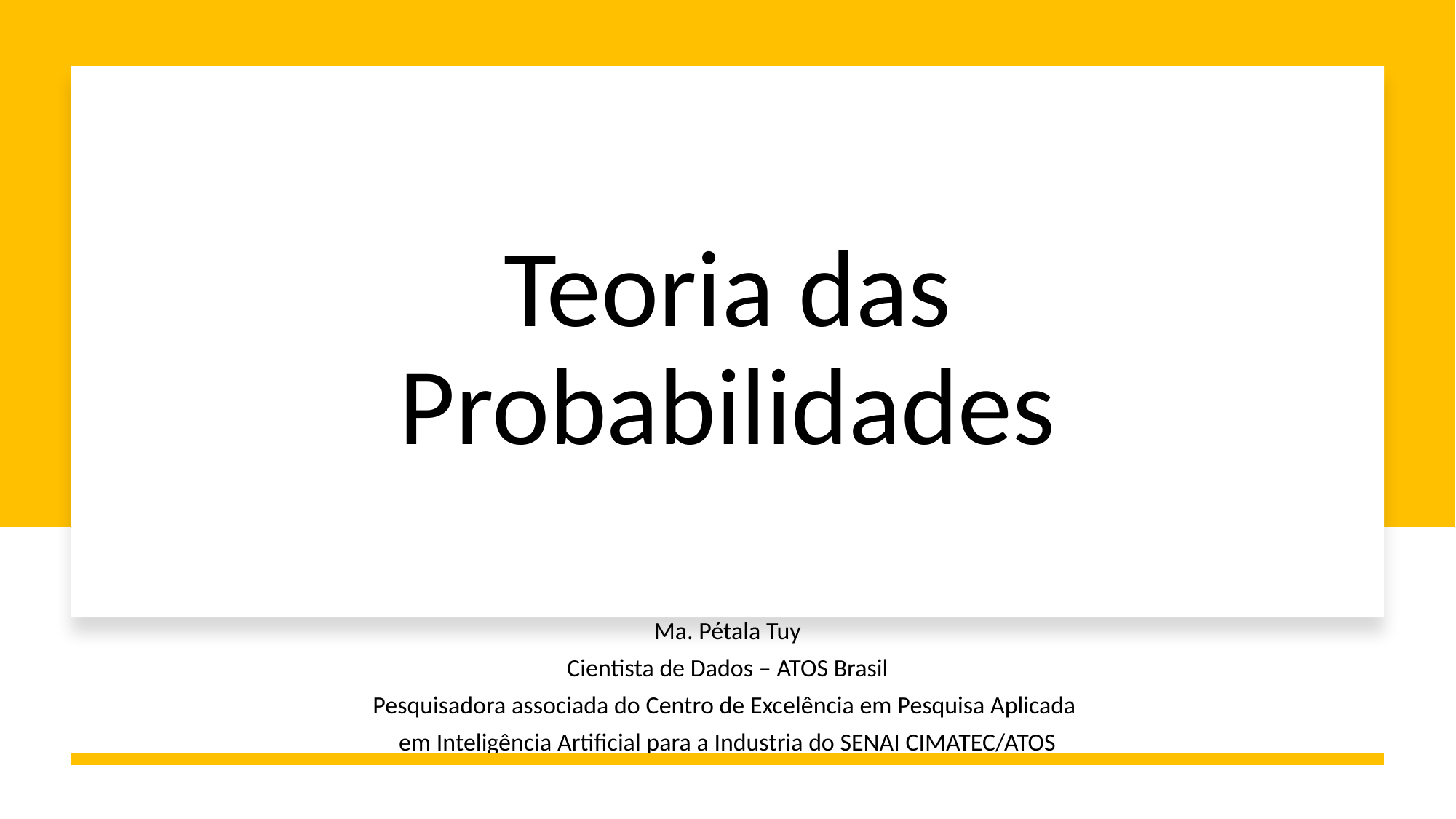

# Teoria das Probabilidades
Ma. Pétala Tuy
Cientista de Dados – ATOS Brasil
Pesquisadora associada do Centro de Excelência em Pesquisa Aplicada
em Inteligência Artificial para a Industria do SENAI CIMATEC/ATOS